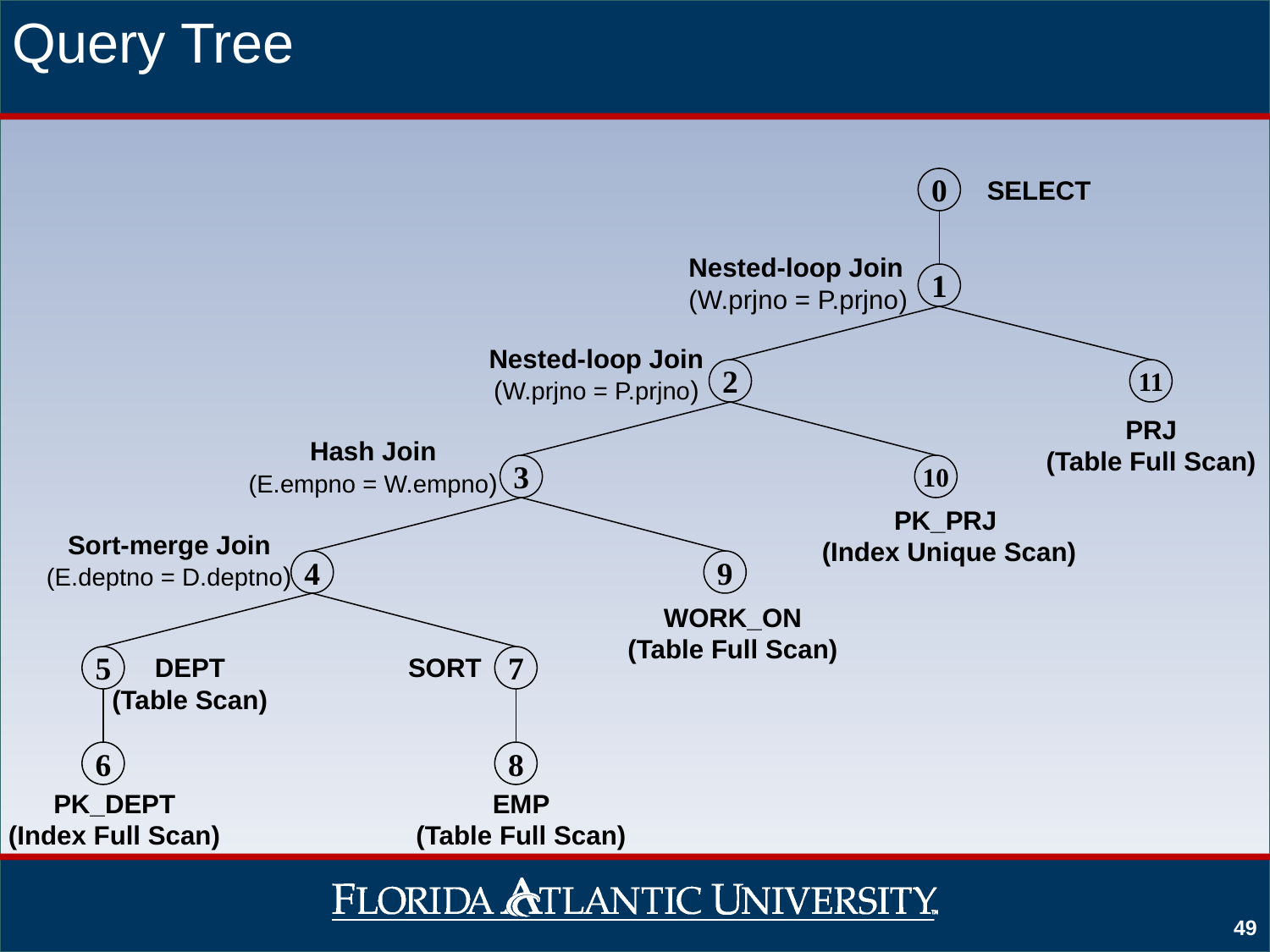

# Query Tree
SELECT
0
Nested-loop Join
(W.prjno = P.prjno)
1
Nested-loop Join
(W.prjno = P.prjno)
2
11
PRJ
(Table Full Scan)
Hash Join
(E.empno = W.empno)
3
10
PK_PRJ
(Index Unique Scan)
Sort-merge Join
(E.deptno = D.deptno)
4
9
WORK_ON
(Table Full Scan)
DEPT
(Table Scan)
SORT
5
7
6
8
PK_DEPT
(Index Full Scan)
EMP
(Table Full Scan)
49